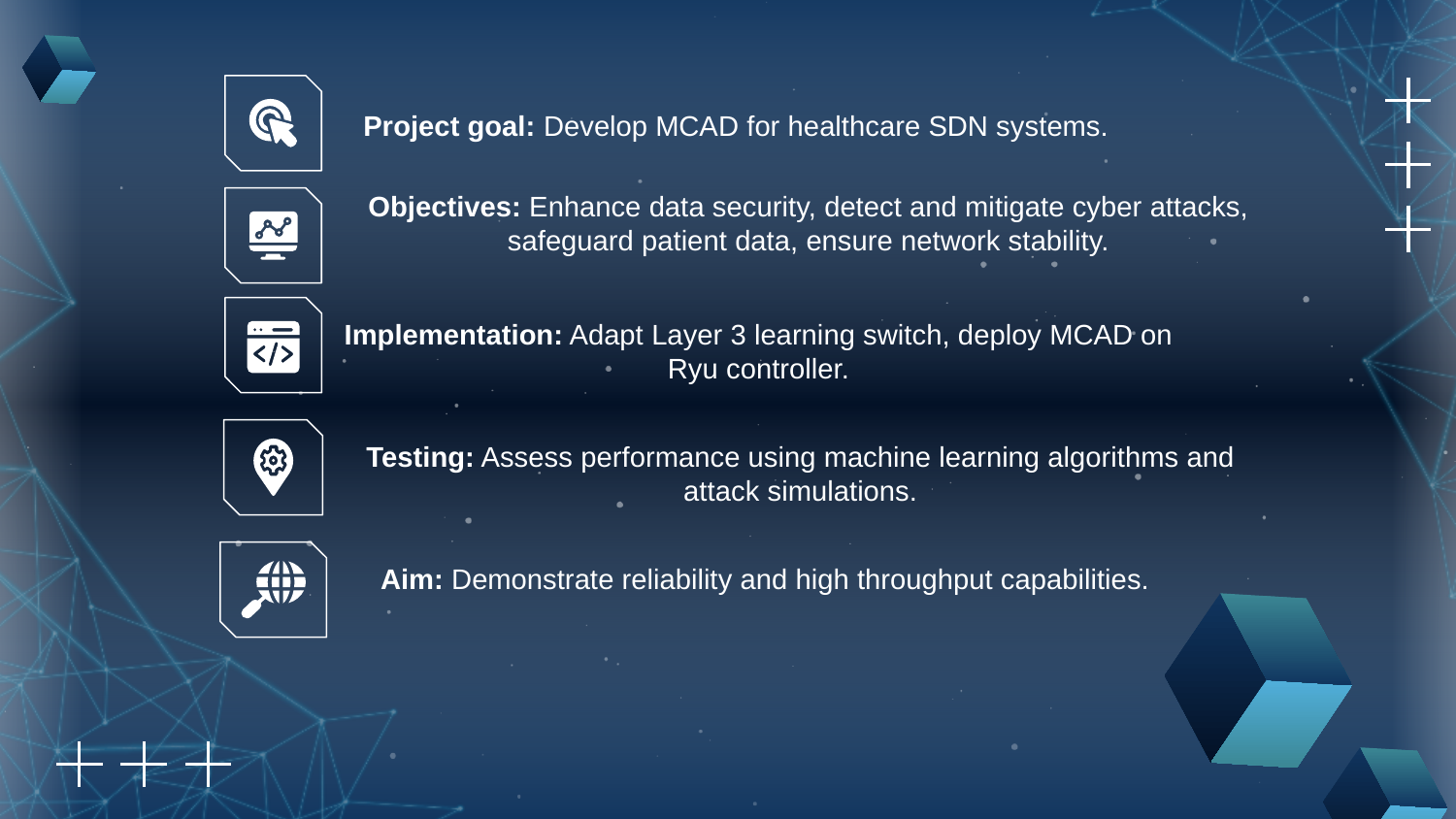

Project goal: Develop MCAD for healthcare SDN systems.

Objectives: Enhance data security, detect and mitigate cyber attacks, safeguard patient data, ensure network stability.

Implementation: Adapt Layer 3 learning switch, deploy MCAD on Ryu controller.

Testing: Assess performance using machine learning algorithms and attack simulations.

Aim: Demonstrate reliability and high throughput capabilities.